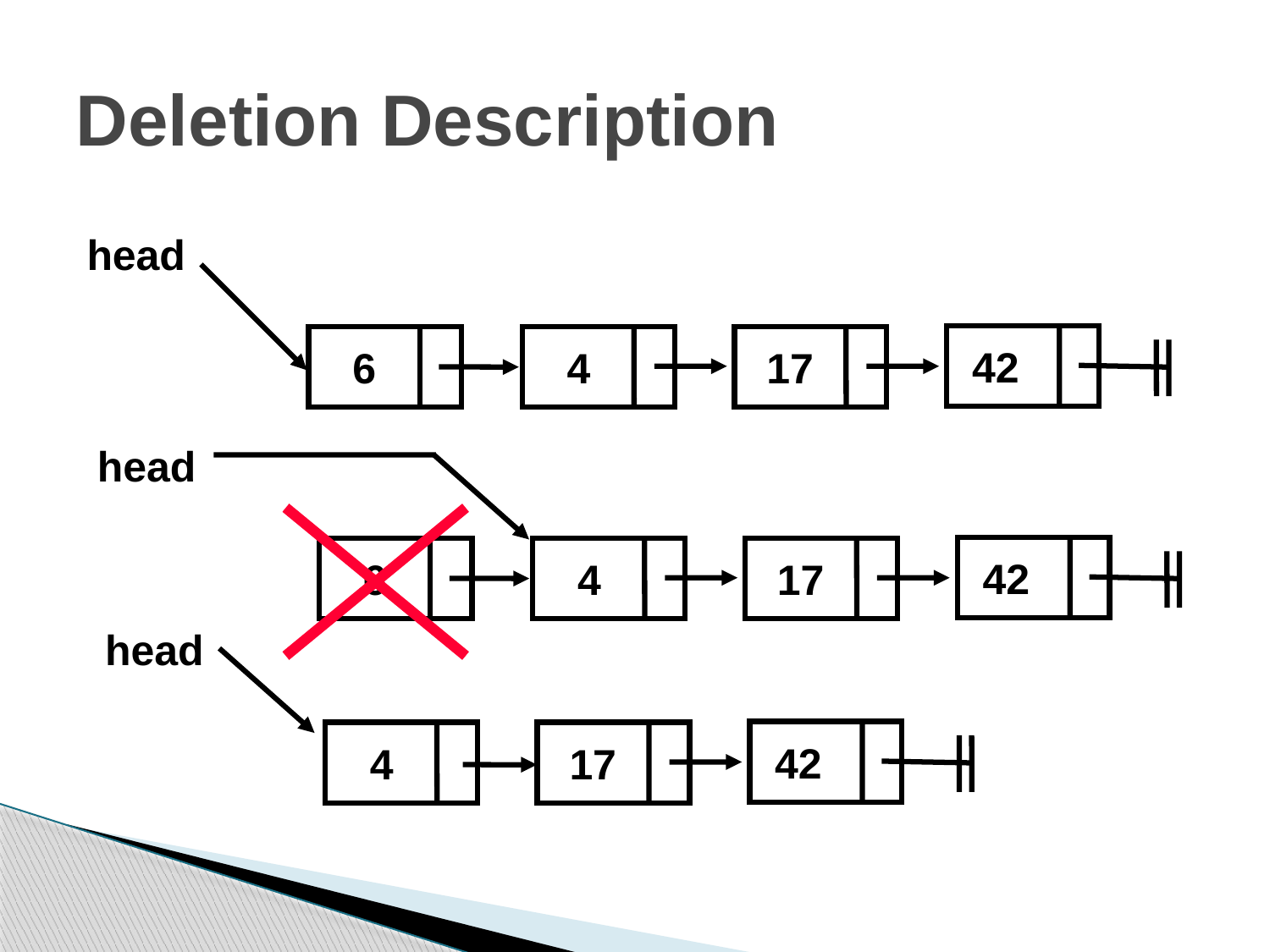

# Deletion Description
head

42

6

4
17

head

42

6

4
17

head

42

4
17